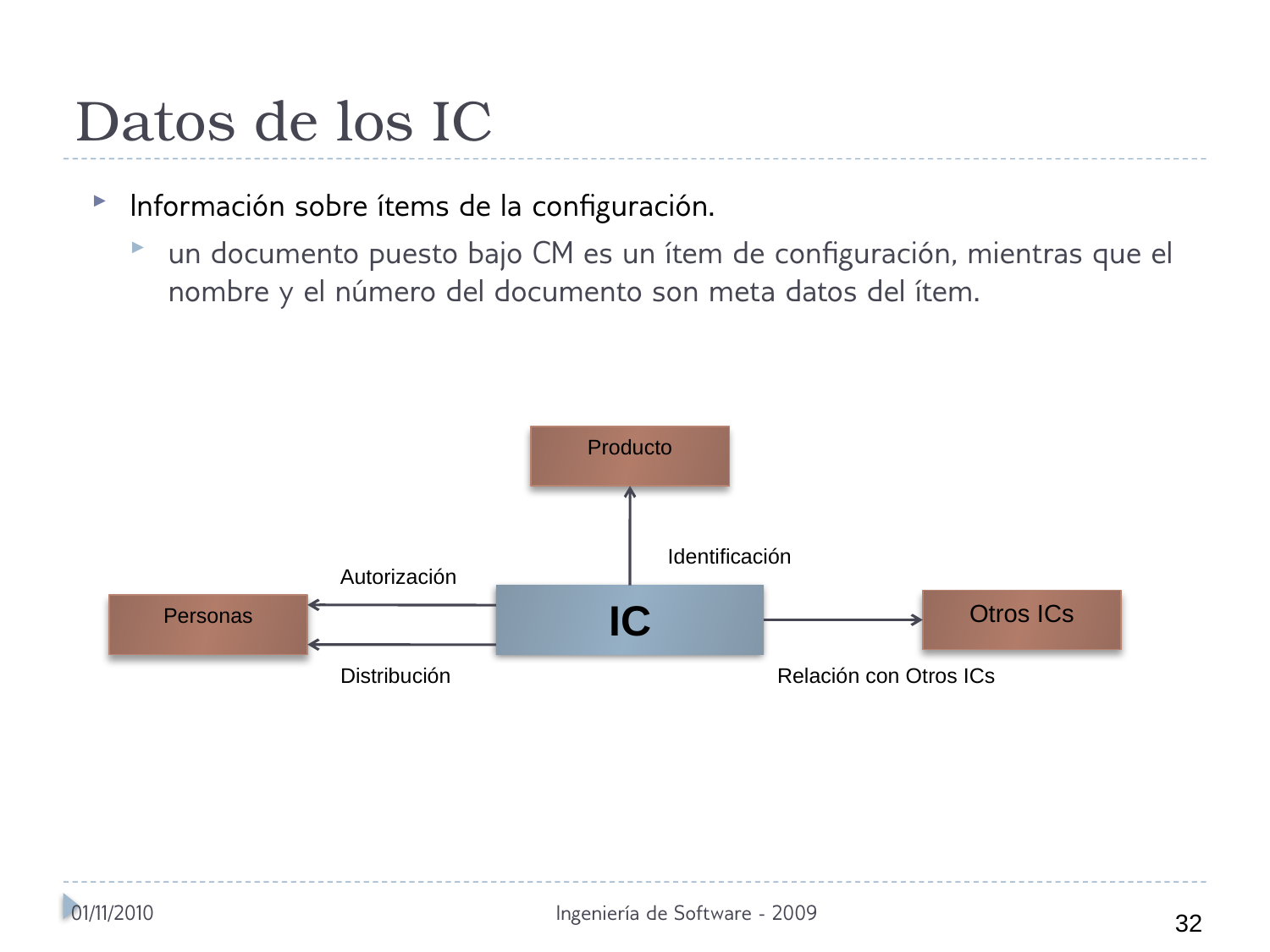

# Datos de los IC
Información sobre ítems de la configuración.
un documento puesto bajo CM es un ítem de configuración, mientras que el nombre y el número del documento son meta datos del ítem.

Producto
Identificación
Autorización
IC

Otros ICs
Personas
Distribución
Relación con Otros ICs
01/11/2010
Ingeniería de Software - 2009
32